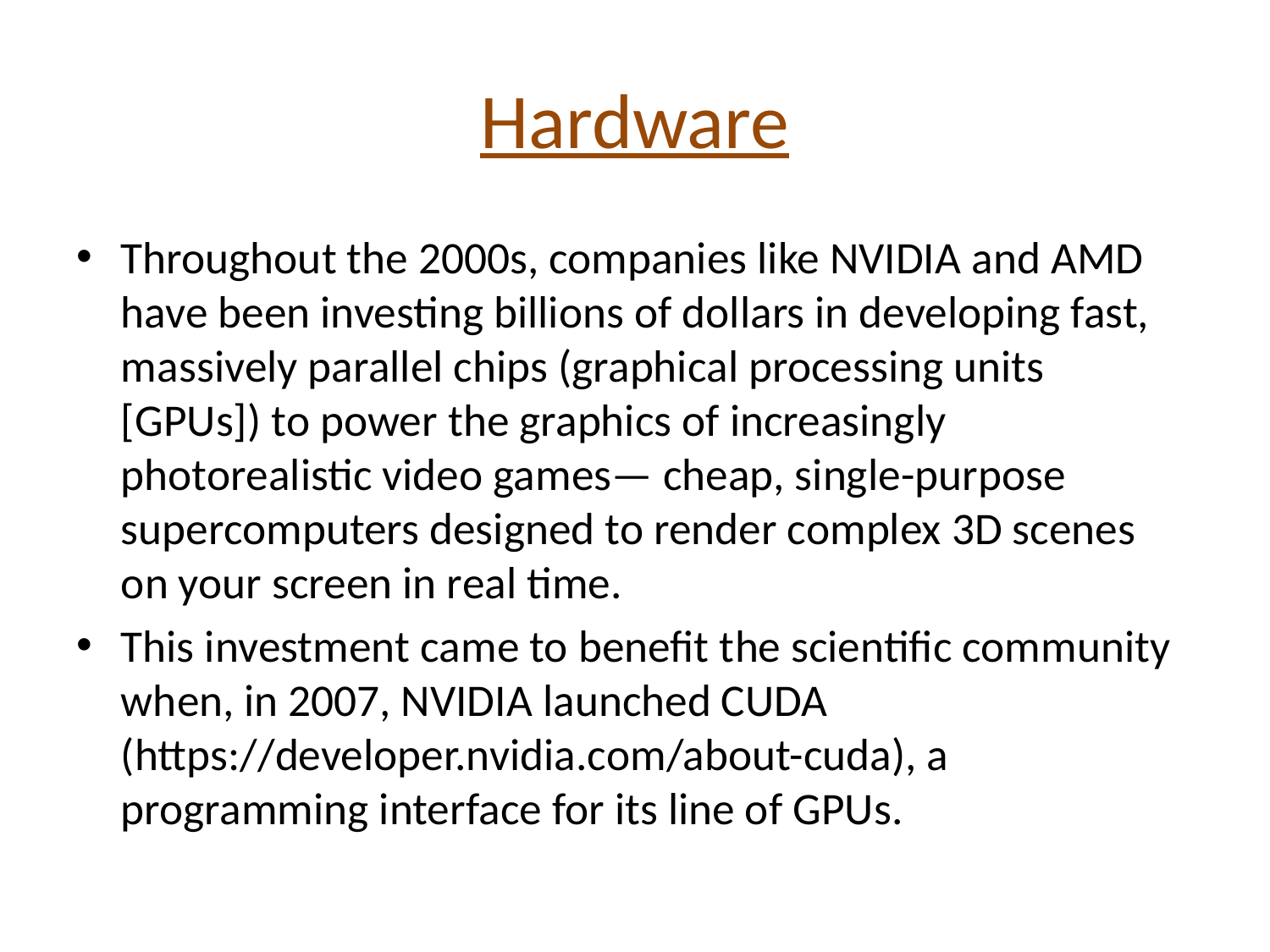

# Hardware
Throughout the 2000s, companies like NVIDIA and AMD have been investing billions of dollars in developing fast, massively parallel chips (graphical processing units [GPUs]) to power the graphics of increasingly photorealistic video games— cheap, single-purpose supercomputers designed to render complex 3D scenes on your screen in real time.
This investment came to benefit the scientific community when, in 2007, NVIDIA launched CUDA (https://developer.nvidia.com/about-cuda), a programming interface for its line of GPUs.